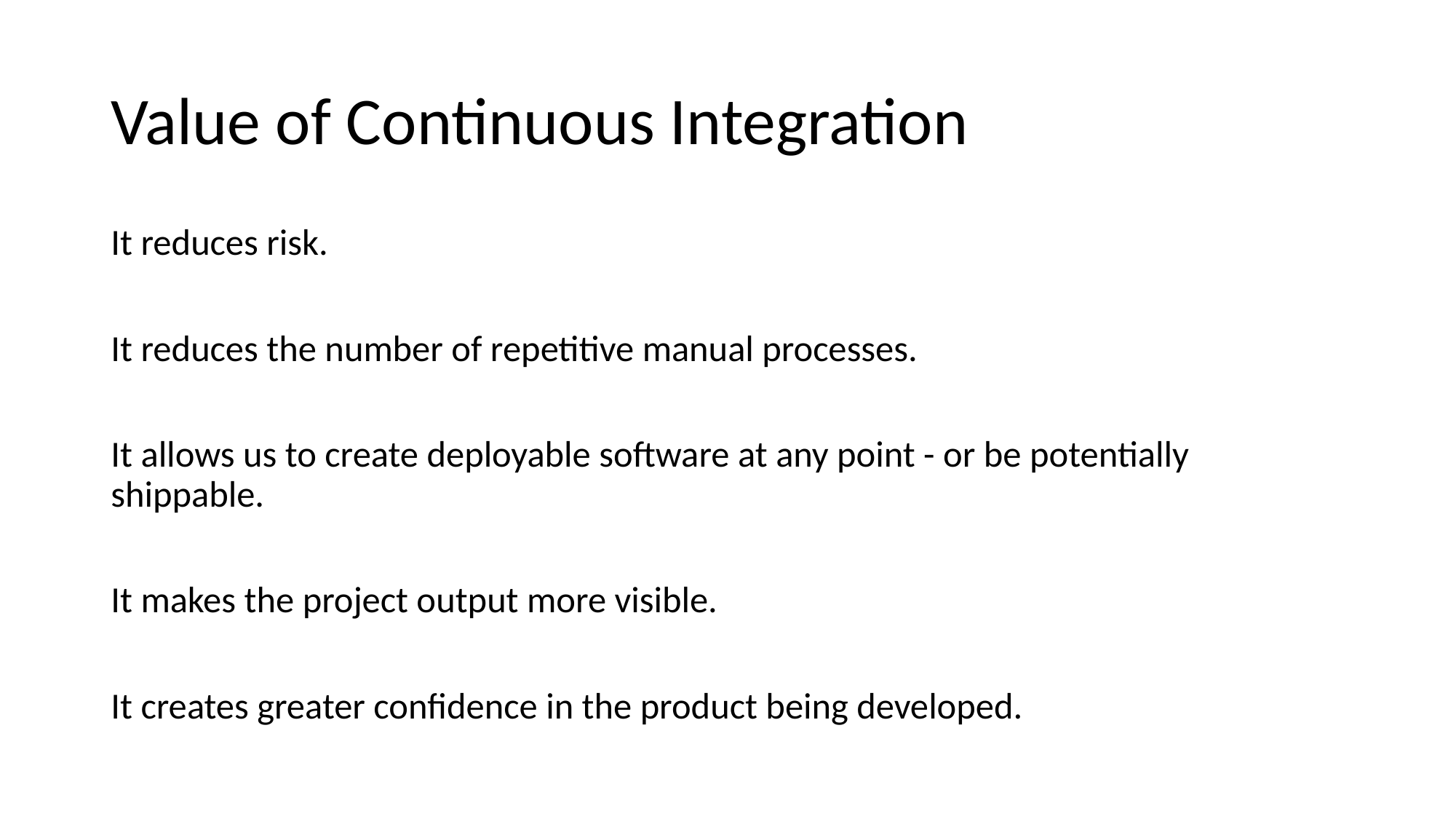

# Value of Continuous Integration
It reduces risk.

It reduces the number of repetitive manual processes.

It allows us to create deployable software at any point - or be potentially shippable.

It makes the project output more visible.

It creates greater confidence in the product being developed.